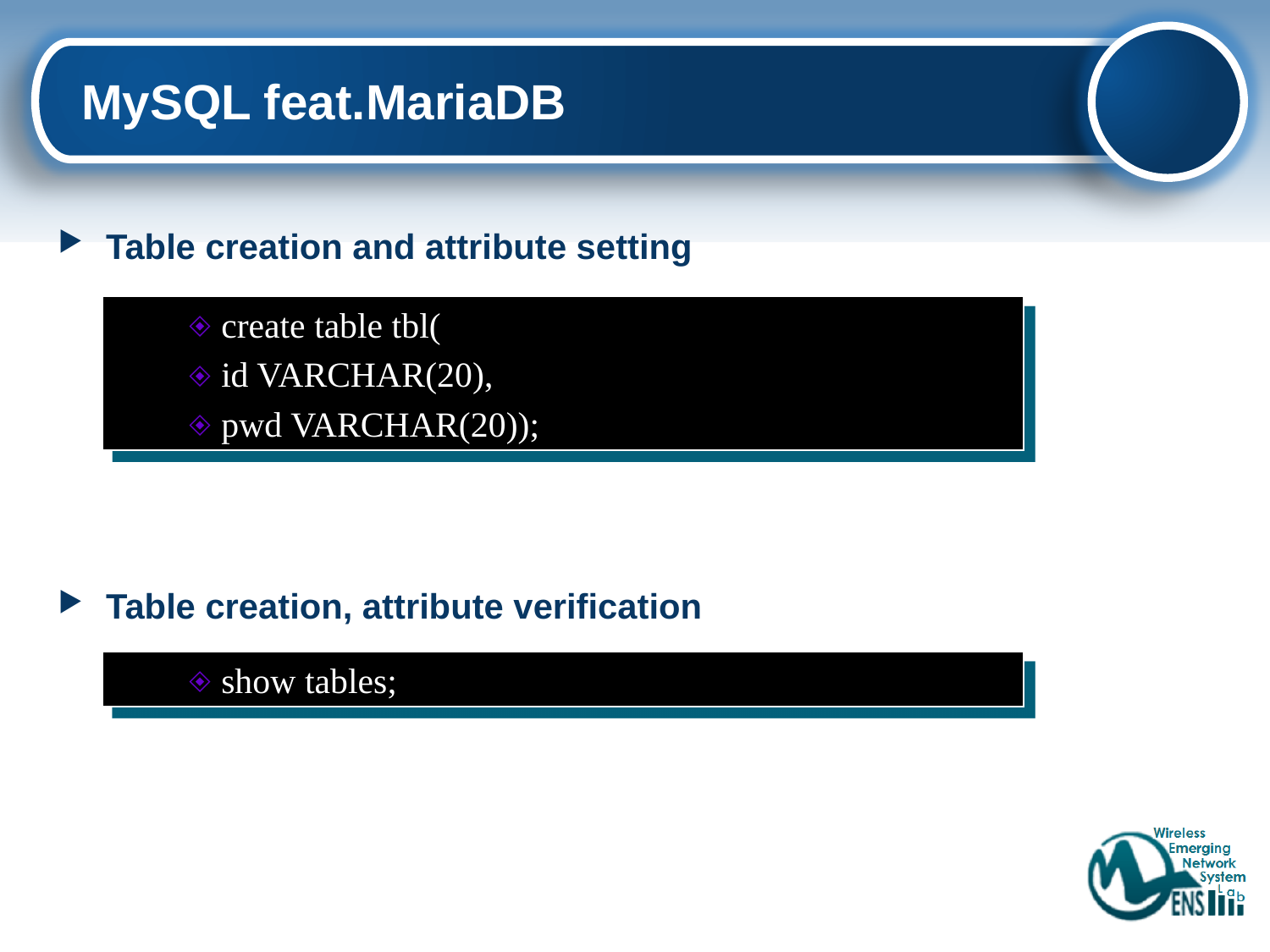

# MySQL feat.MariaDB
Table creation and attribute setting

Table creation, attribute verification
create table tbl(
id VARCHAR(20),
pwd VARCHAR(20));
show tables;